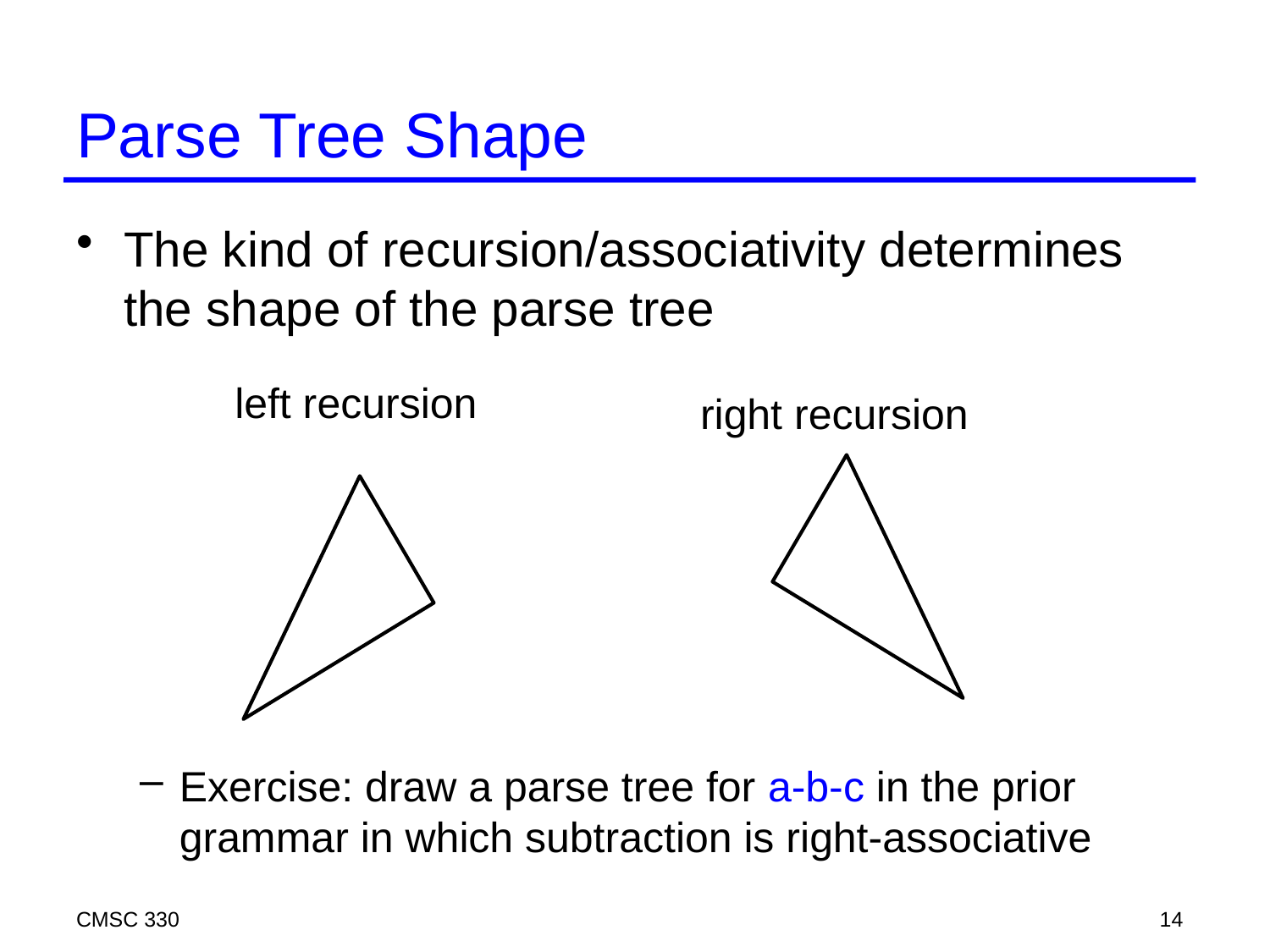

# Parse Tree Shape
The kind of recursion/associativity determines the shape of the parse tree

Exercise: draw a parse tree for a-b-c in the prior grammar in which subtraction is right-associative
left recursion
right recursion

CMSC 330
14